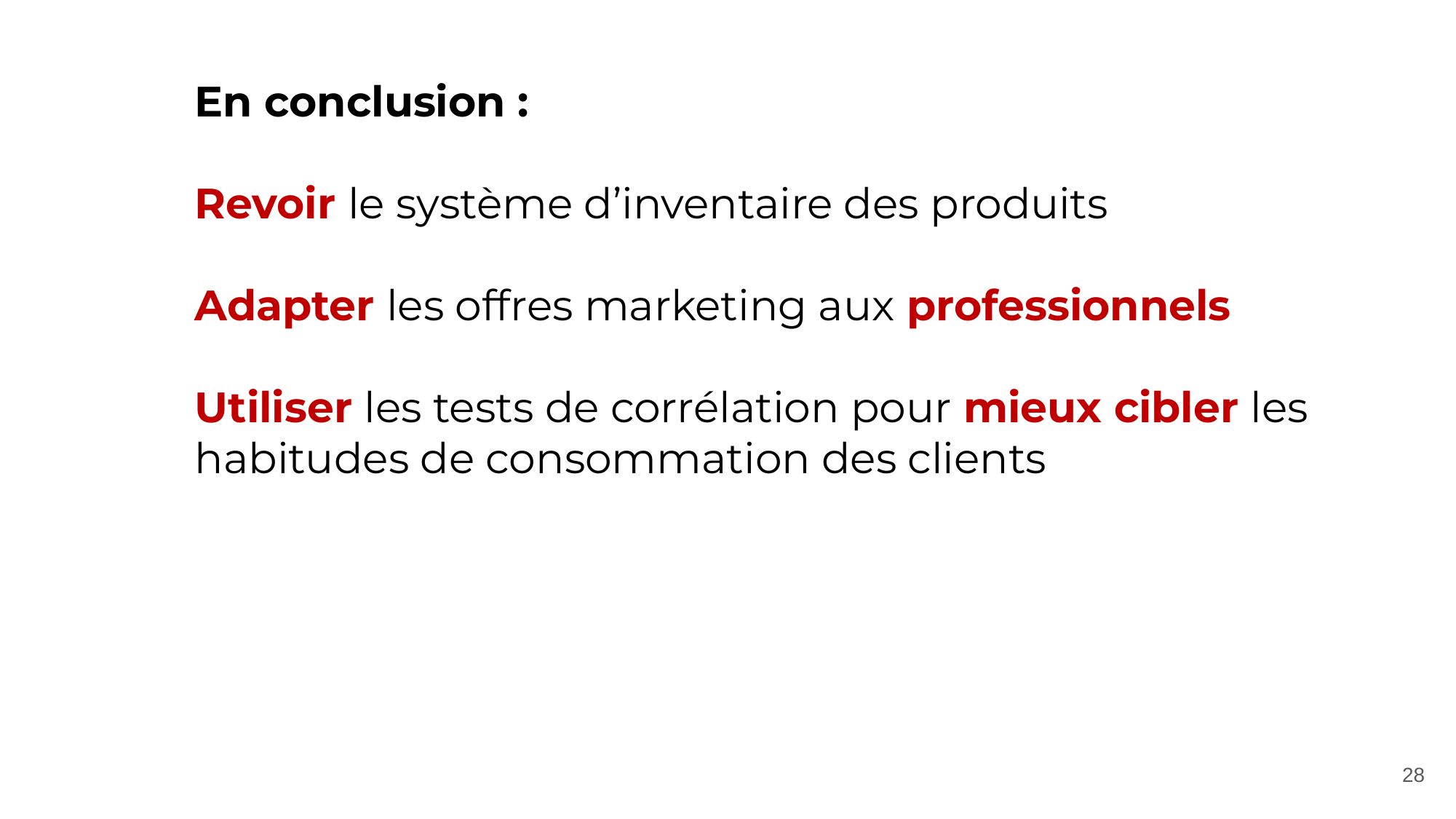

En conclusion :

Revoir le système d’inventaire des produits

Adapter les offres marketing aux professionnels

Utiliser les tests de corrélation pour mieux cibler les habitudes de consommation des clients
28